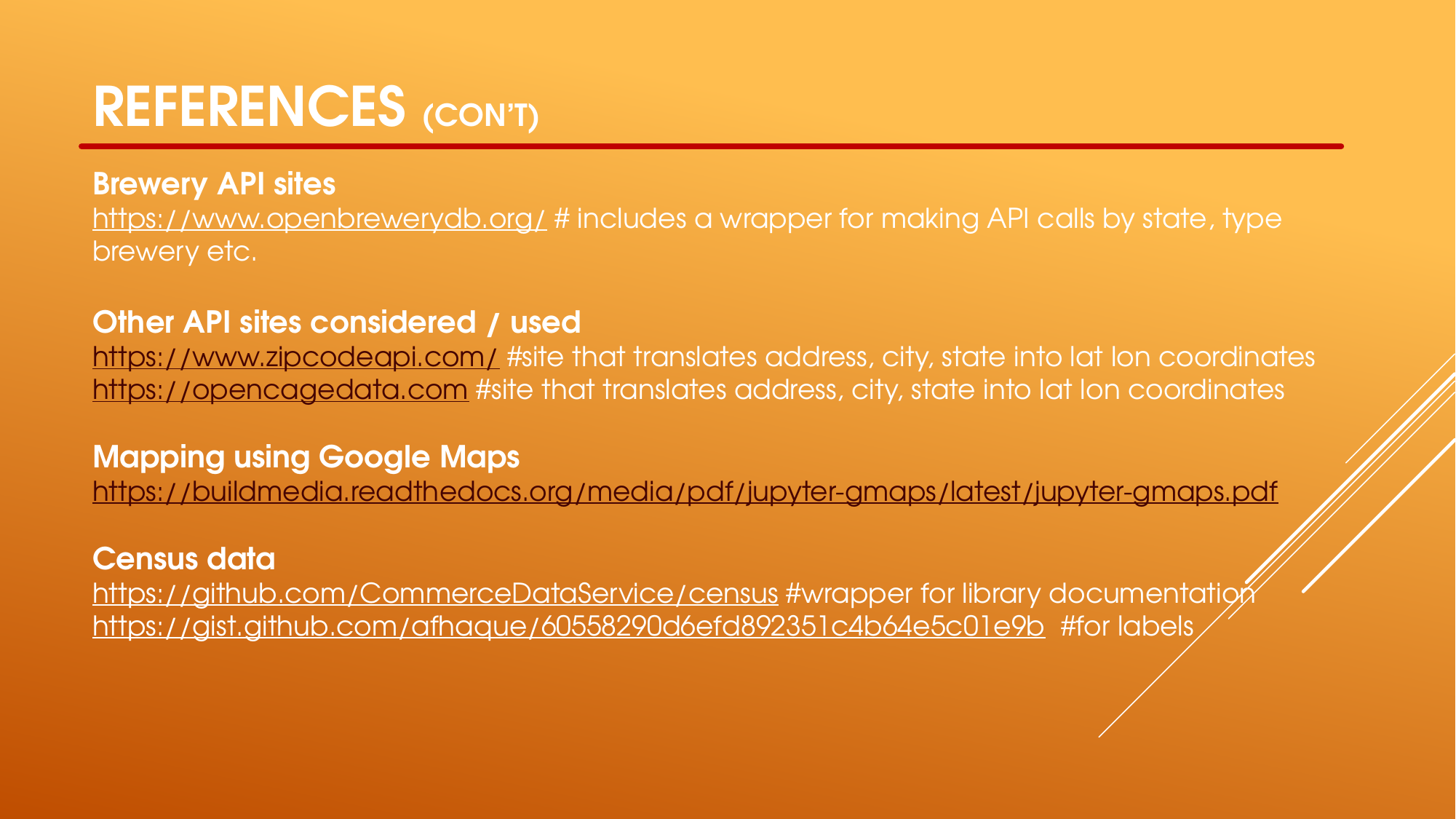

References (con’t)
Brewery API sites
https://www.openbrewerydb.org/ # includes a wrapper for making API calls by state, type brewery etc.

Other API sites considered / used
https://www.zipcodeapi.com/ #site that translates address, city, state into lat lon coordinates https://opencagedata.com #site that translates address, city, state into lat lon coordinates

Mapping using Google Maps
https://buildmedia.readthedocs.org/media/pdf/jupyter-gmaps/latest/jupyter-gmaps.pdf

Census data
https://github.com/CommerceDataService/census #wrapper for library documentation
https://gist.github.com/afhaque/60558290d6efd892351c4b64e5c01e9b  #for labels